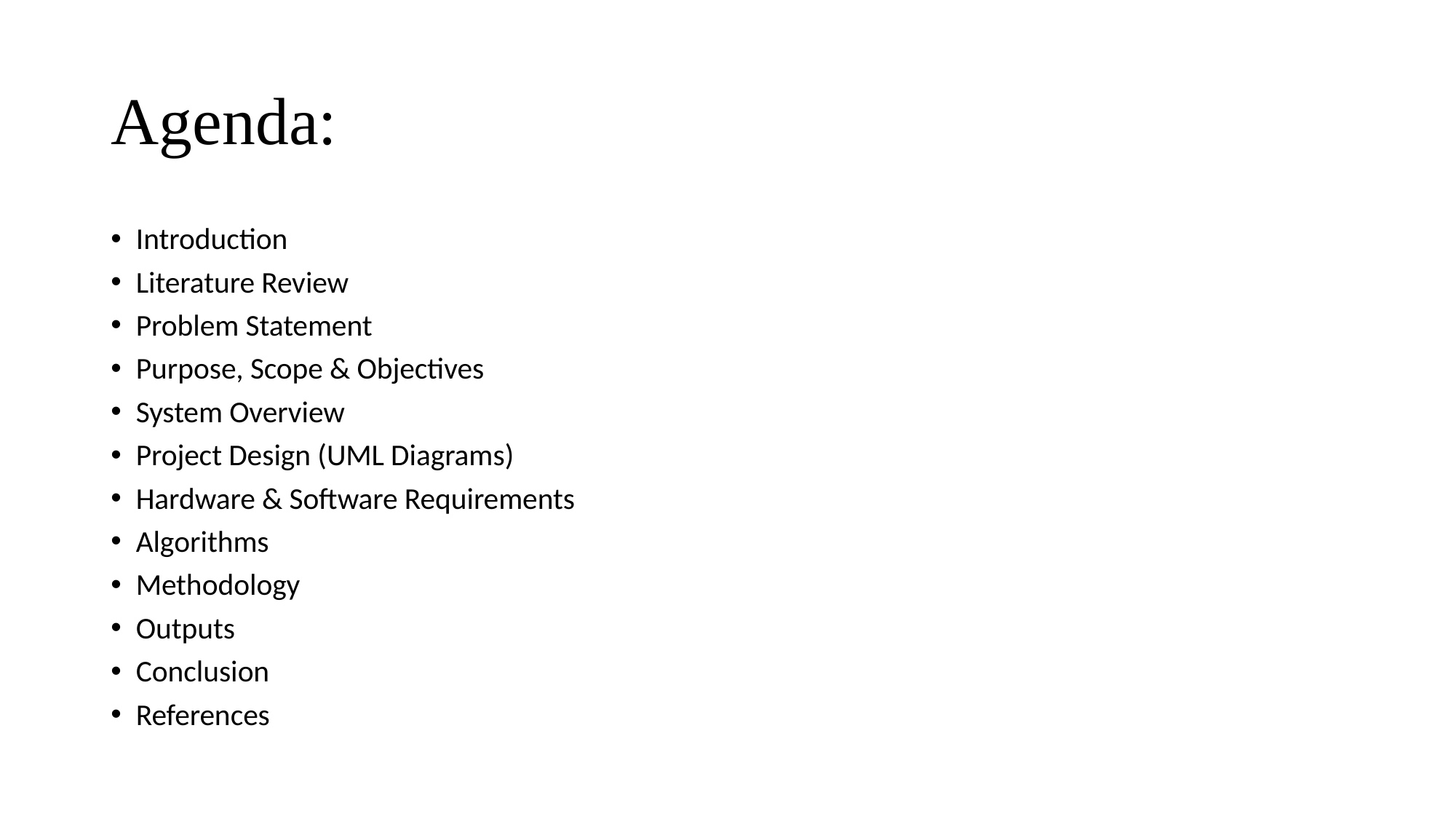

# Agenda:
Introduction
Literature Review
Problem Statement
Purpose, Scope & Objectives
System Overview
Project Design (UML Diagrams)
Hardware & Software Requirements
Algorithms
Methodology
Outputs
Conclusion
References